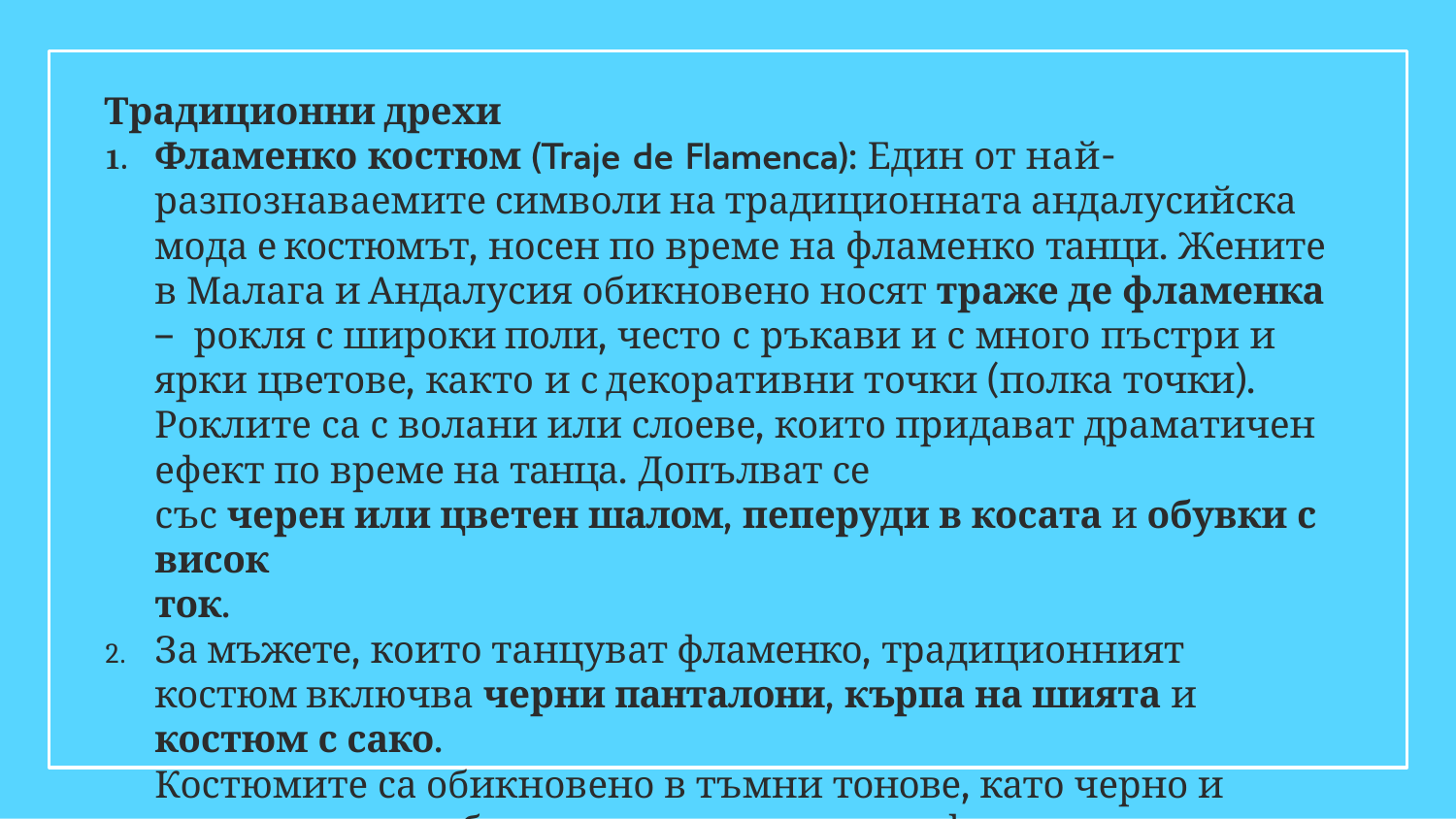

Традиционни дрехи
Фламенко костюм (Traje de Flamenca): Един от най-
разпознаваемите символи на традиционната андалусийска мода е костюмът, носен по време на фламенко танци. Жените в Малага и Андалусия обикновено носят траже де фламенка – рокля с широки поли, често с ръкави и с много пъстри и ярки цветове, както и с декоративни точки (полка точки). Роклите са с волани или слоеве, които придават драматичен ефект по време на танца. Допълват се
със черен или цветен шалом, пеперуди в косата и обувки с висок
ток.
За мъжете, които танцуват фламенко, традиционният костюм включва черни панталони, кърпа на шията и костюм с сако.
Костюмите са обикновено в тъмни тонове, като черно и тъмносиньо, а обувките са специални за фламенко.